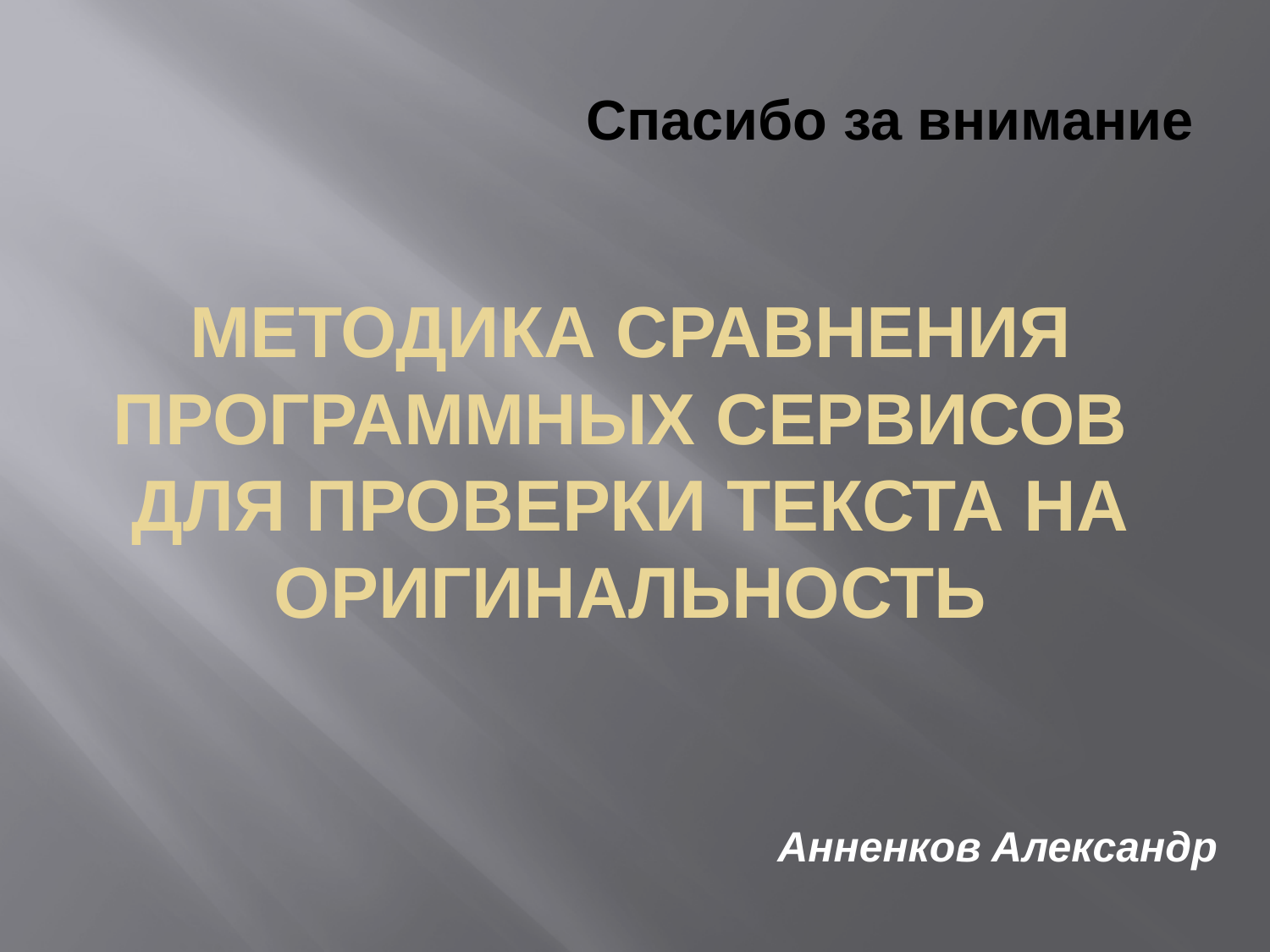

# Спасибо за внимание
МЕТОДИКА СРАВНЕНИЯ ПРОГРАММНЫХ СЕРВИСОВ  ДЛЯ ПРОВЕРКИ ТЕКСТА НА ОРИГИНАЛЬНОСТЬ
Анненков Александр